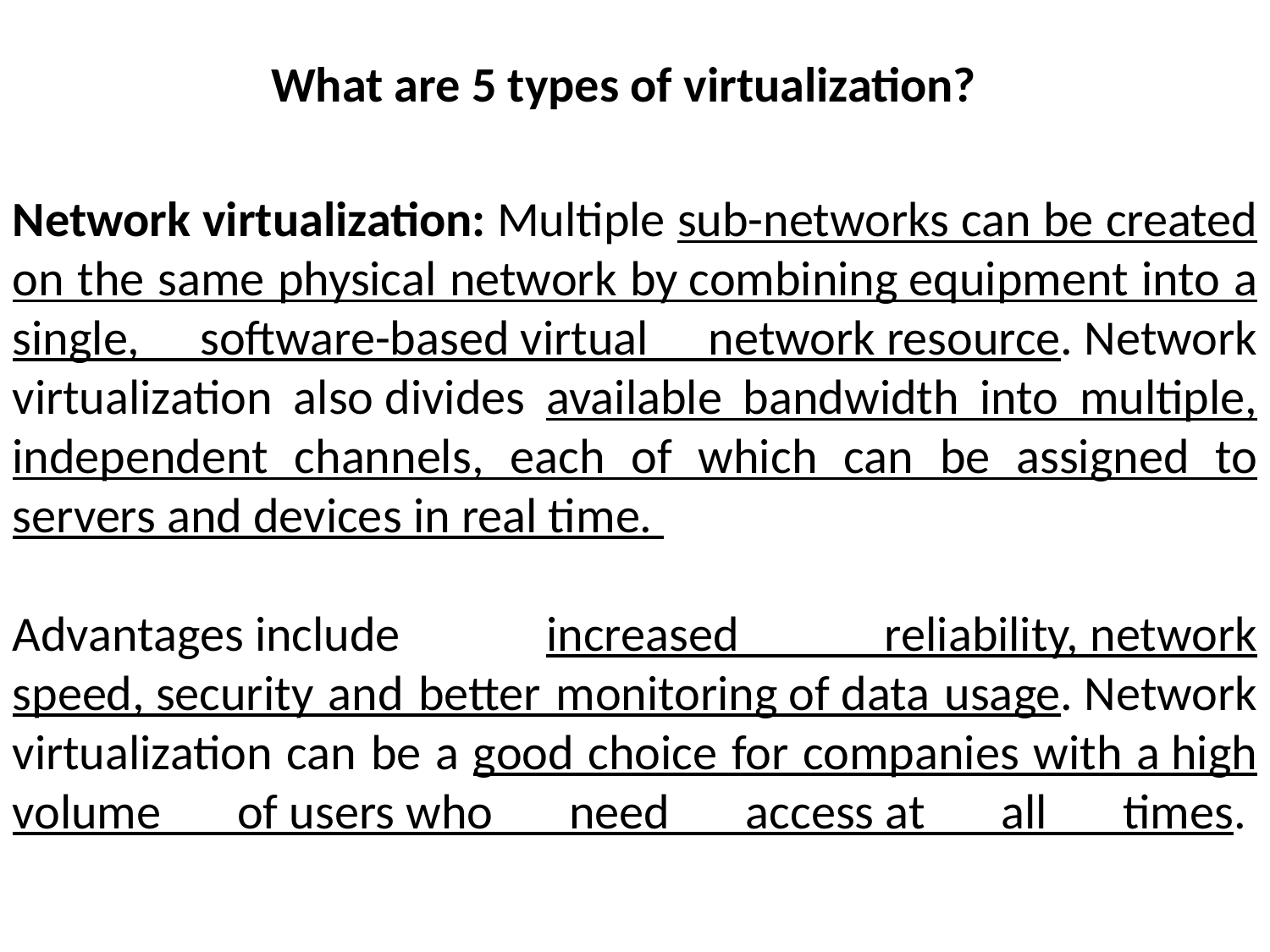

What are 5 types of virtualization?
Network virtualization: Multiple sub-networks can be created on the same physical network by combining equipment into a single, software-based virtual network resource. Network virtualization also divides available bandwidth into multiple, independent channels, each of which can be assigned to servers and devices in real time.

Advantages include increased reliability, network speed, security and better monitoring of data usage. Network virtualization can be a good choice for companies with a high volume of users who need access at all times.